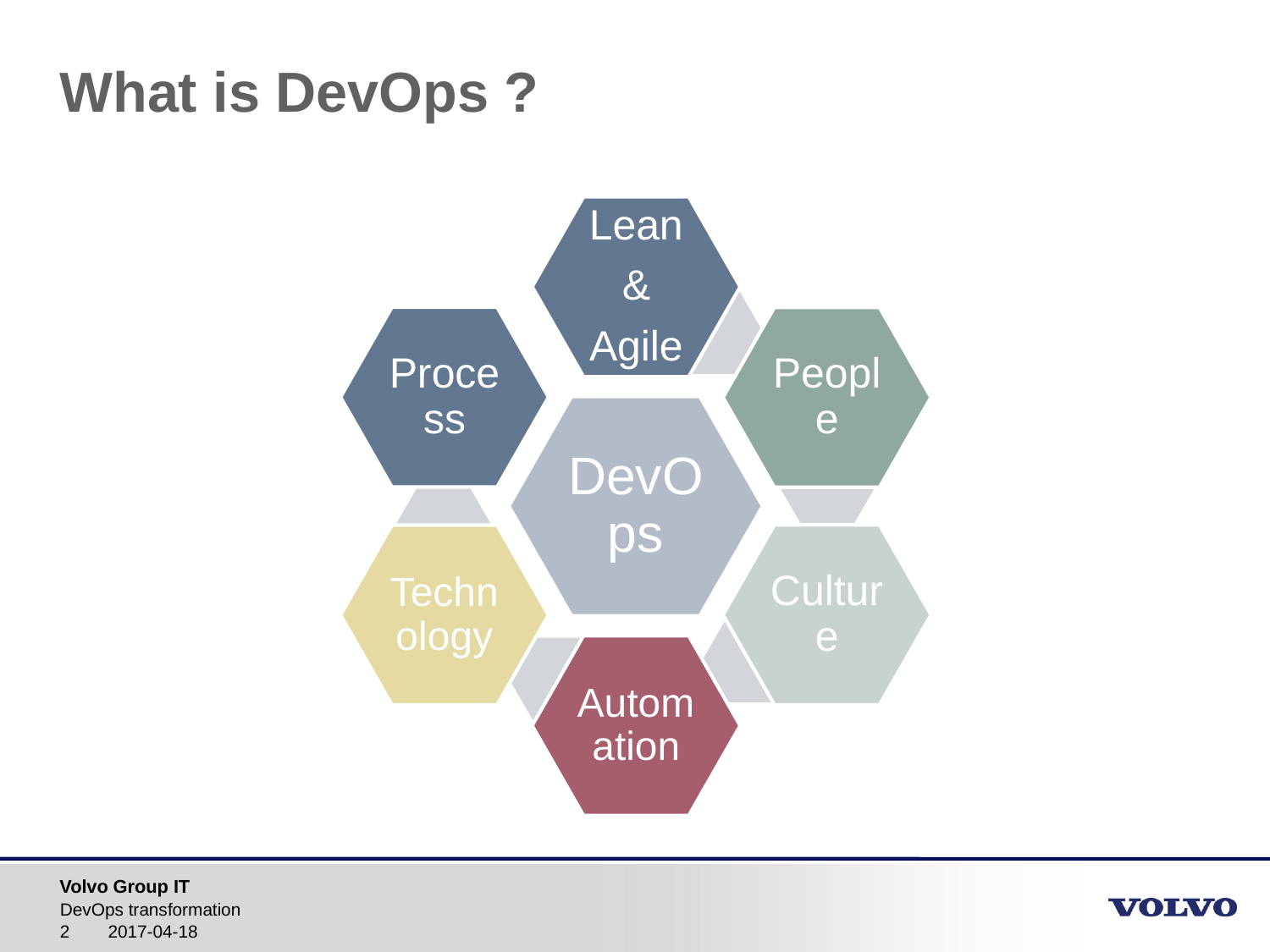

# What is DevOps ?
DevOps
Lean
&
Agile
People
Culture
Automation
Technology
Process
DevOps transformation
2017-04-18
2